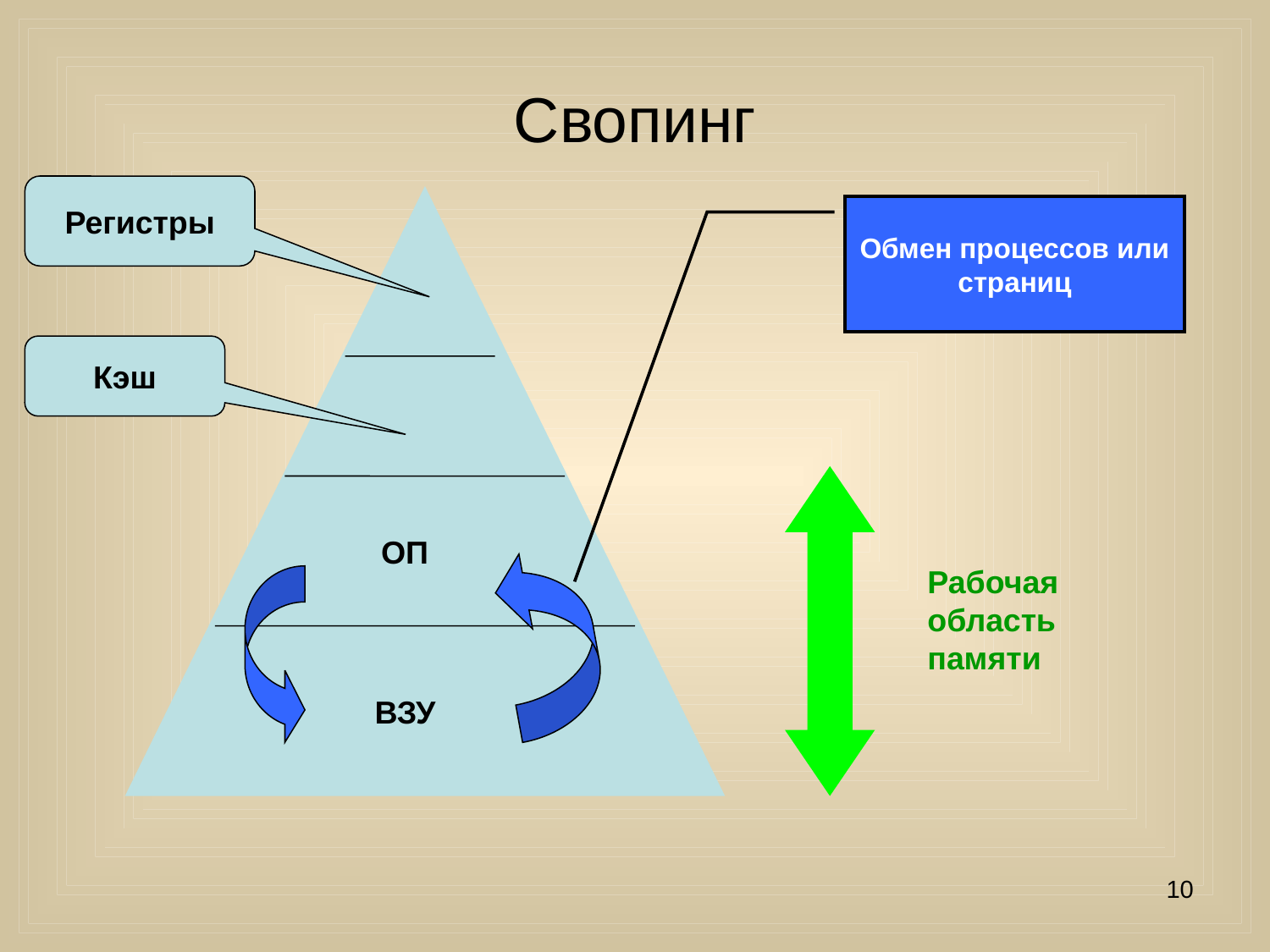

# Свопинг
Регистры

Обмен процессов или страниц
Кэш

ОП

Рабочая область памяти

ВЗУ
10